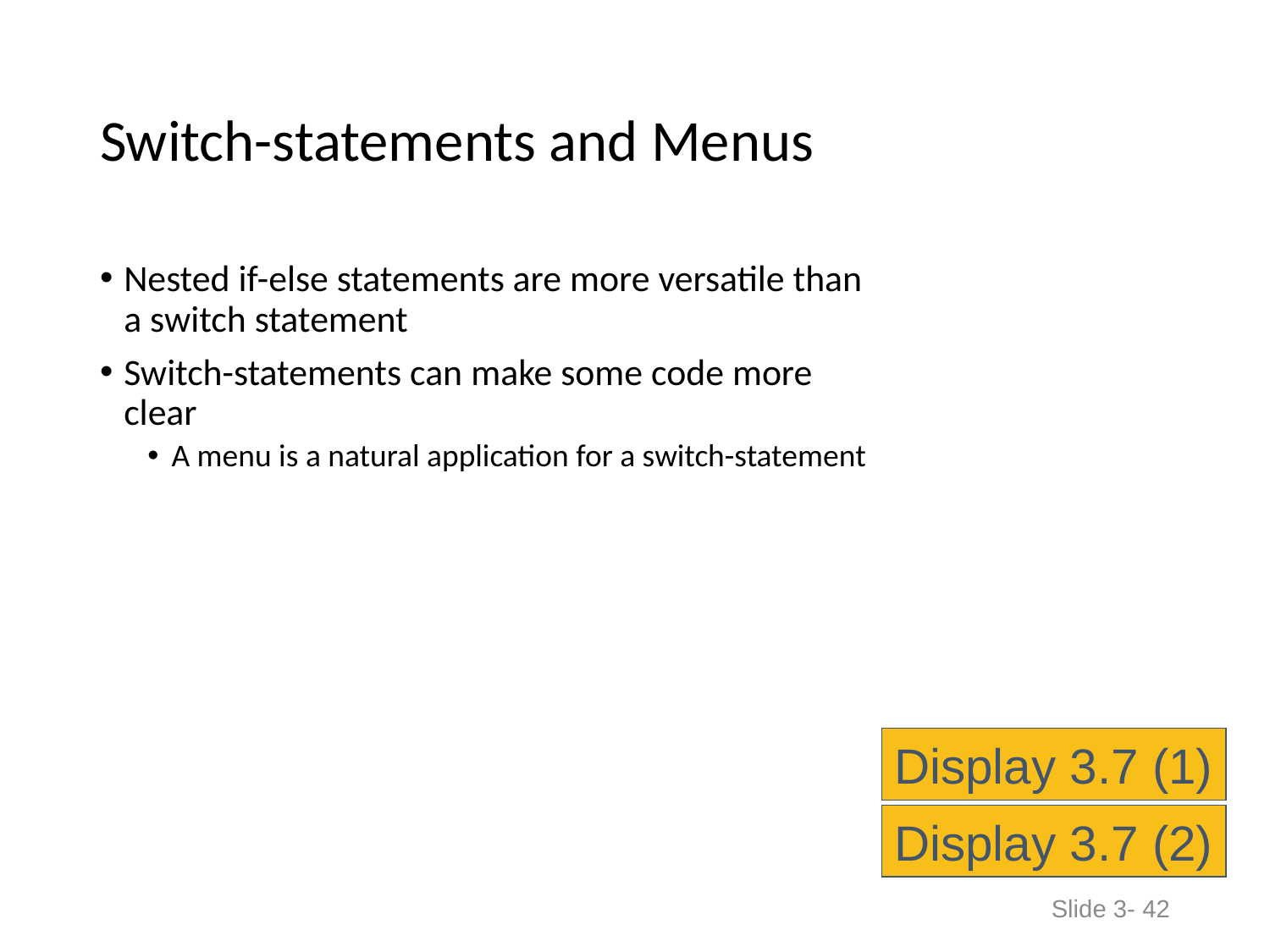

# Switch-statements and Menus
Nested if-else statements are more versatile than
a switch statement
Switch-statements can make some code more
clear
A menu is a natural application for a switch-statement
Display 3.7 (1)
Display 3.7 (2)
Slide 3- 42